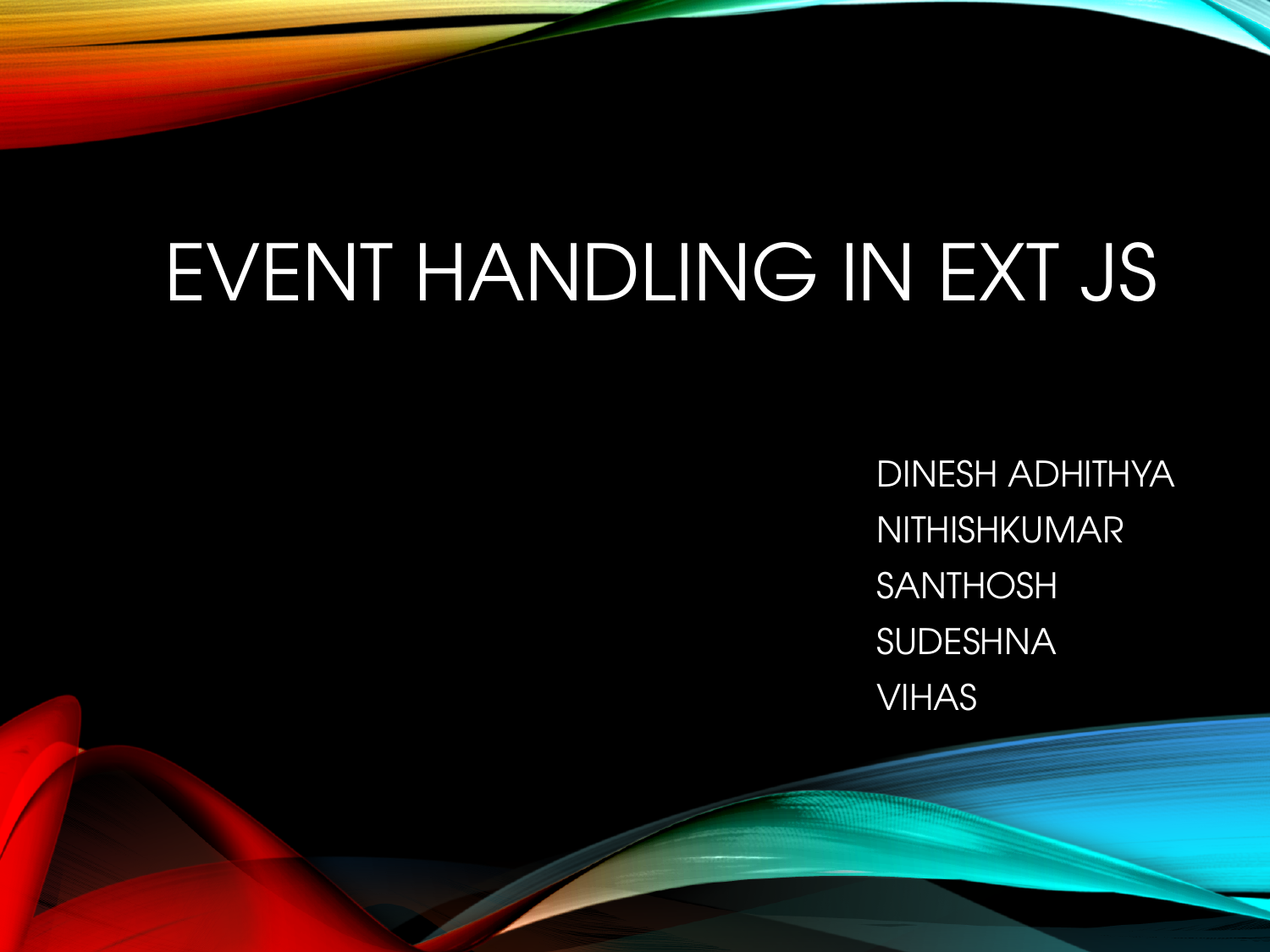

# Event Handling in Ext JS
DINESH ADHITHYA
NITHISHKUMAR
SANTHOSH
SUDESHNA
VIHAS